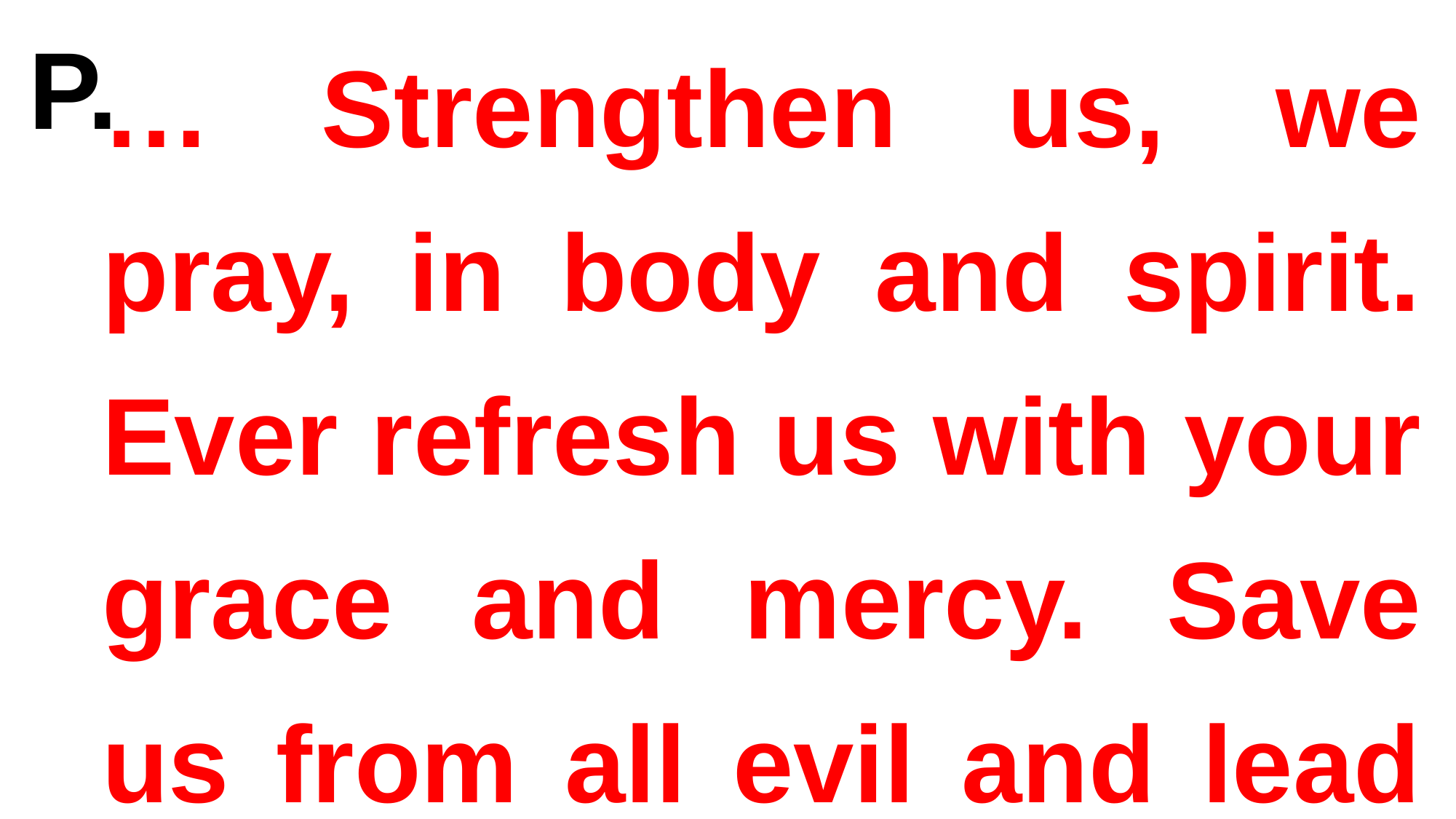

… Strengthen us, we pray, in body and spirit. Ever refresh us with your grace and mercy. Save us from all evil and lead us your children …
P.